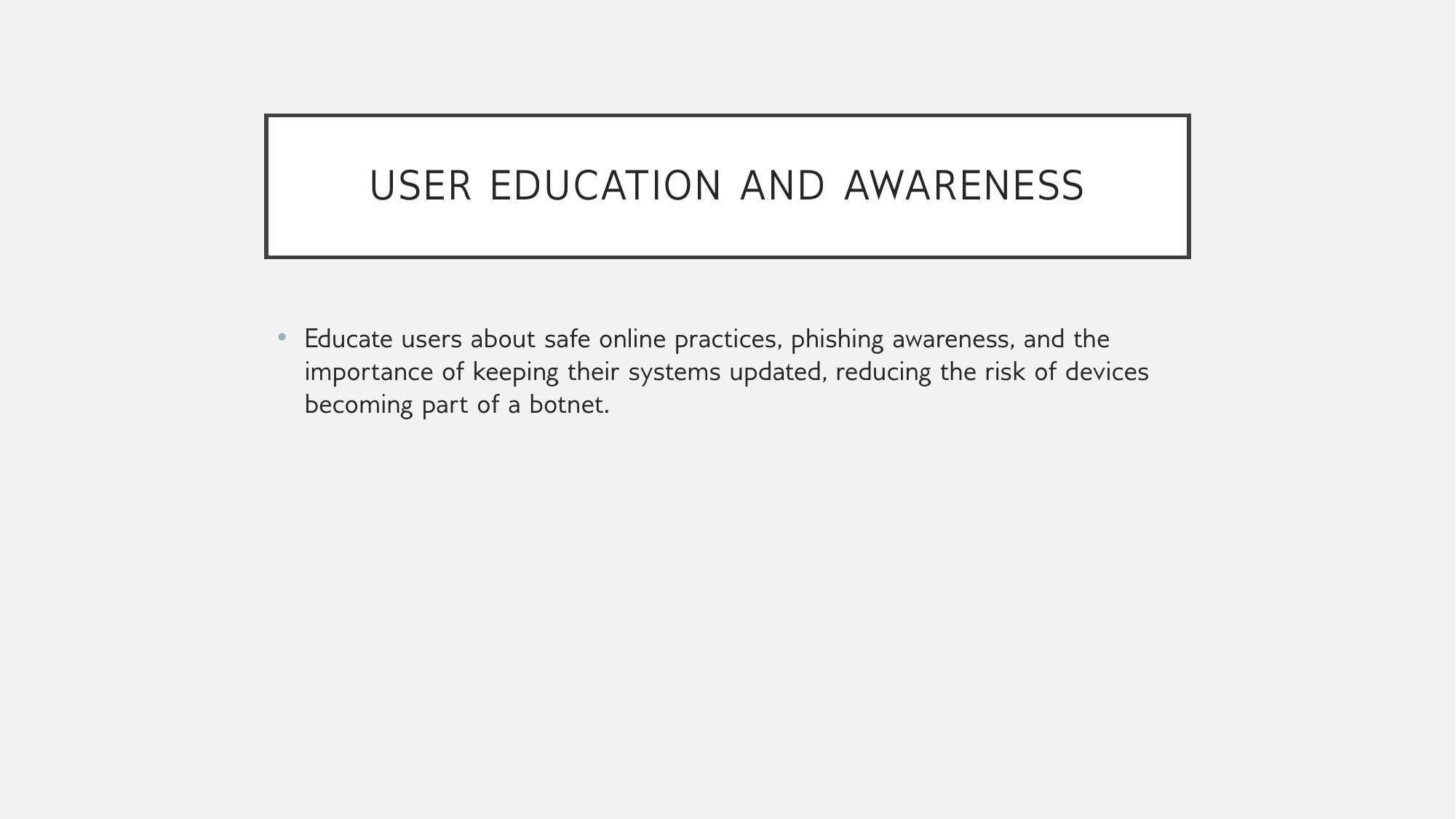

# User Education and Awareness
Educate users about safe online practices, phishing awareness, and the importance of keeping their systems updated, reducing the risk of devices becoming part of a botnet.